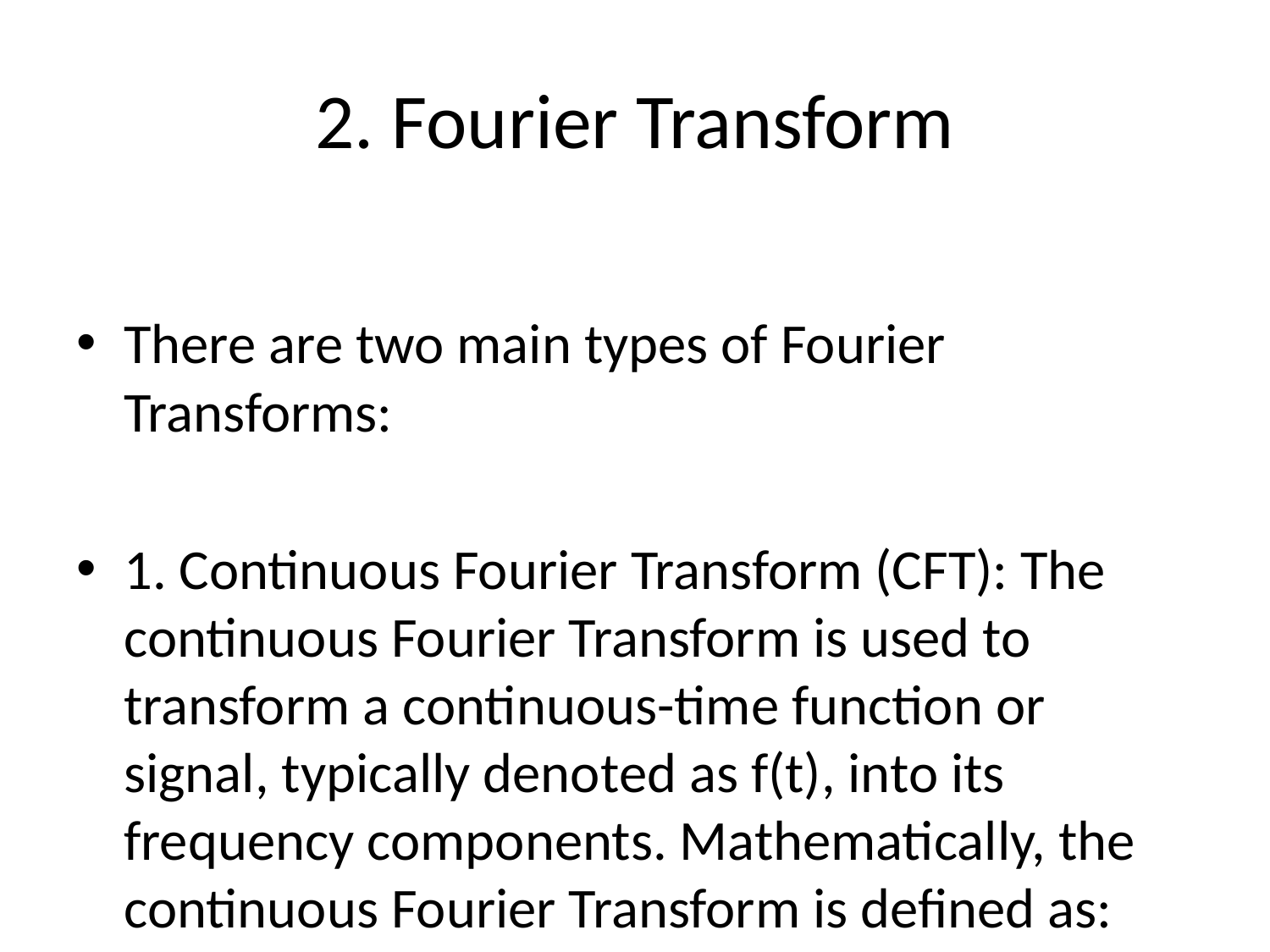

# 2. Fourier Transform

There are two main types of Fourier Transforms:

1. Continuous Fourier Transform (CFT): The continuous Fourier Transform is used to transform a continuous-time function or signal, typically denoted as f(t), into its frequency components. Mathematically, the continuous Fourier Transform is defined as:

\[ F(\omega) = \int_{-\infty}^{\infty} f(t) e^{-j\omega t} dt \]

where: